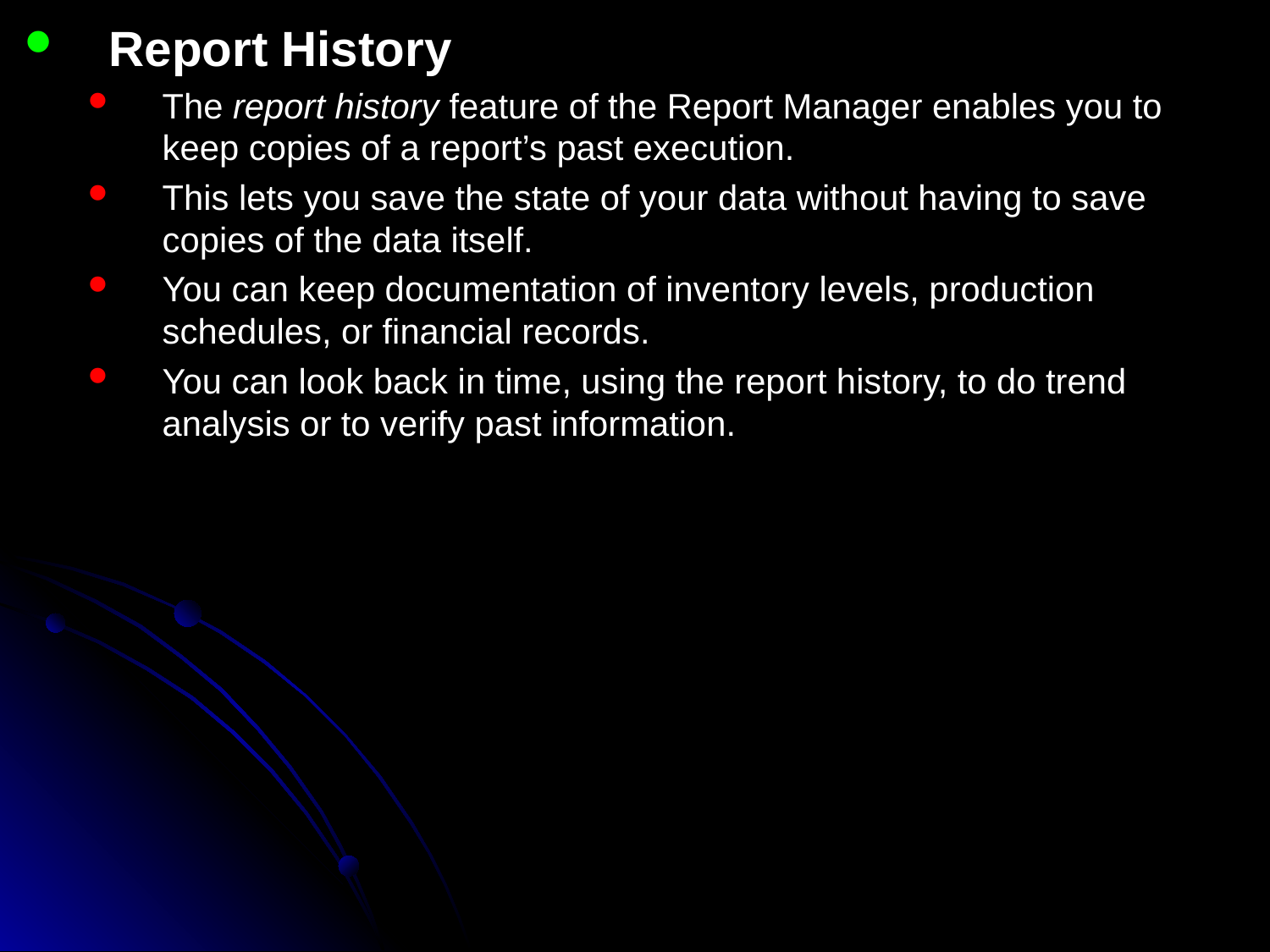

Report History
The report history feature of the Report Manager enables you to keep copies of a report’s past execution.
This lets you save the state of your data without having to save copies of the data itself.
You can keep documentation of inventory levels, production schedules, or financial records.
You can look back in time, using the report history, to do trend analysis or to verify past information.